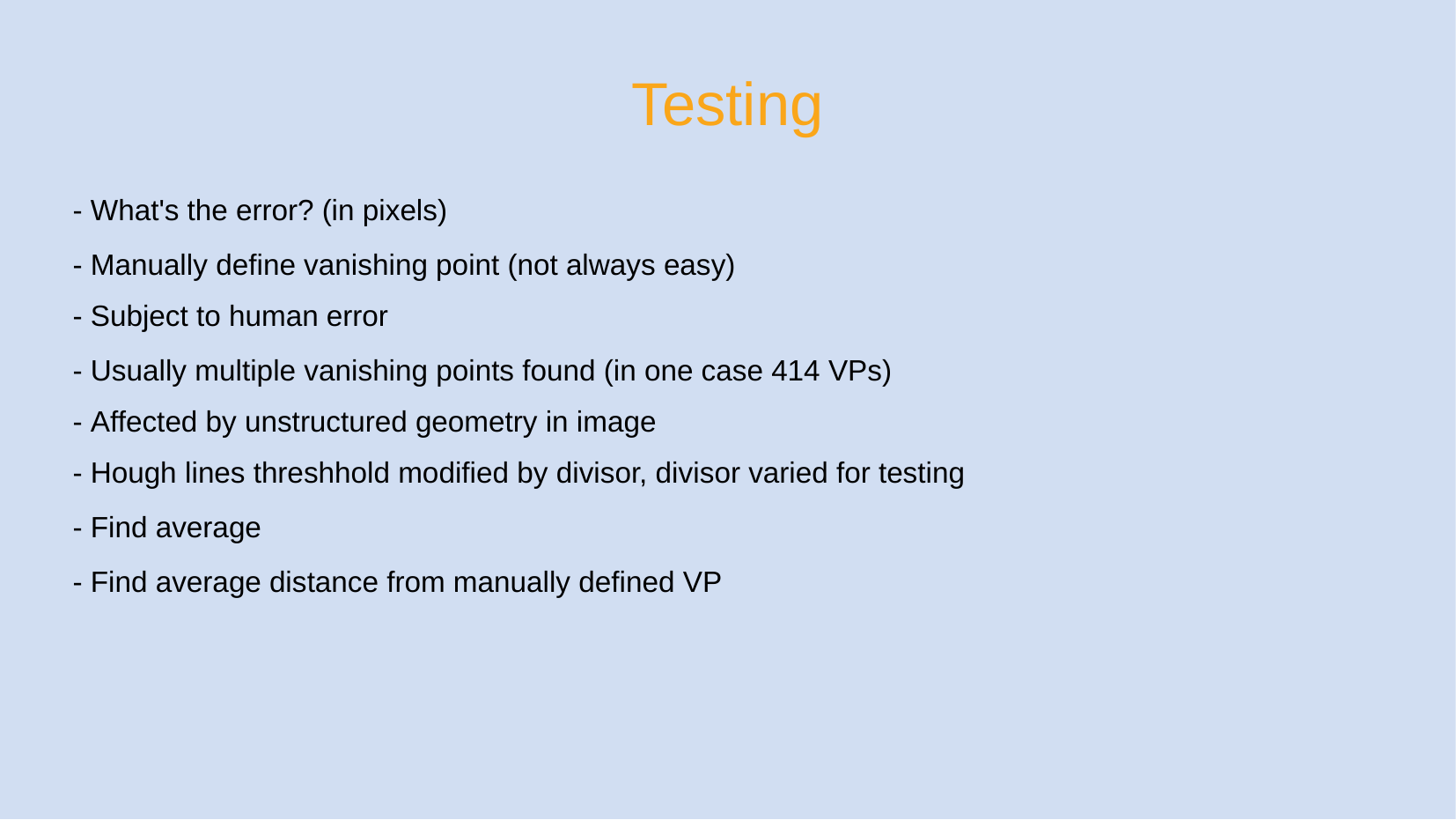

Testing
- What's the error? (in pixels)
- Manually define vanishing point (not always easy)
- Subject to human error
- Usually multiple vanishing points found (in one case 414 VPs)
- Affected by unstructured geometry in image
- Hough lines threshhold modified by divisor, divisor varied for testing
- Find average
- Find average distance from manually defined VP